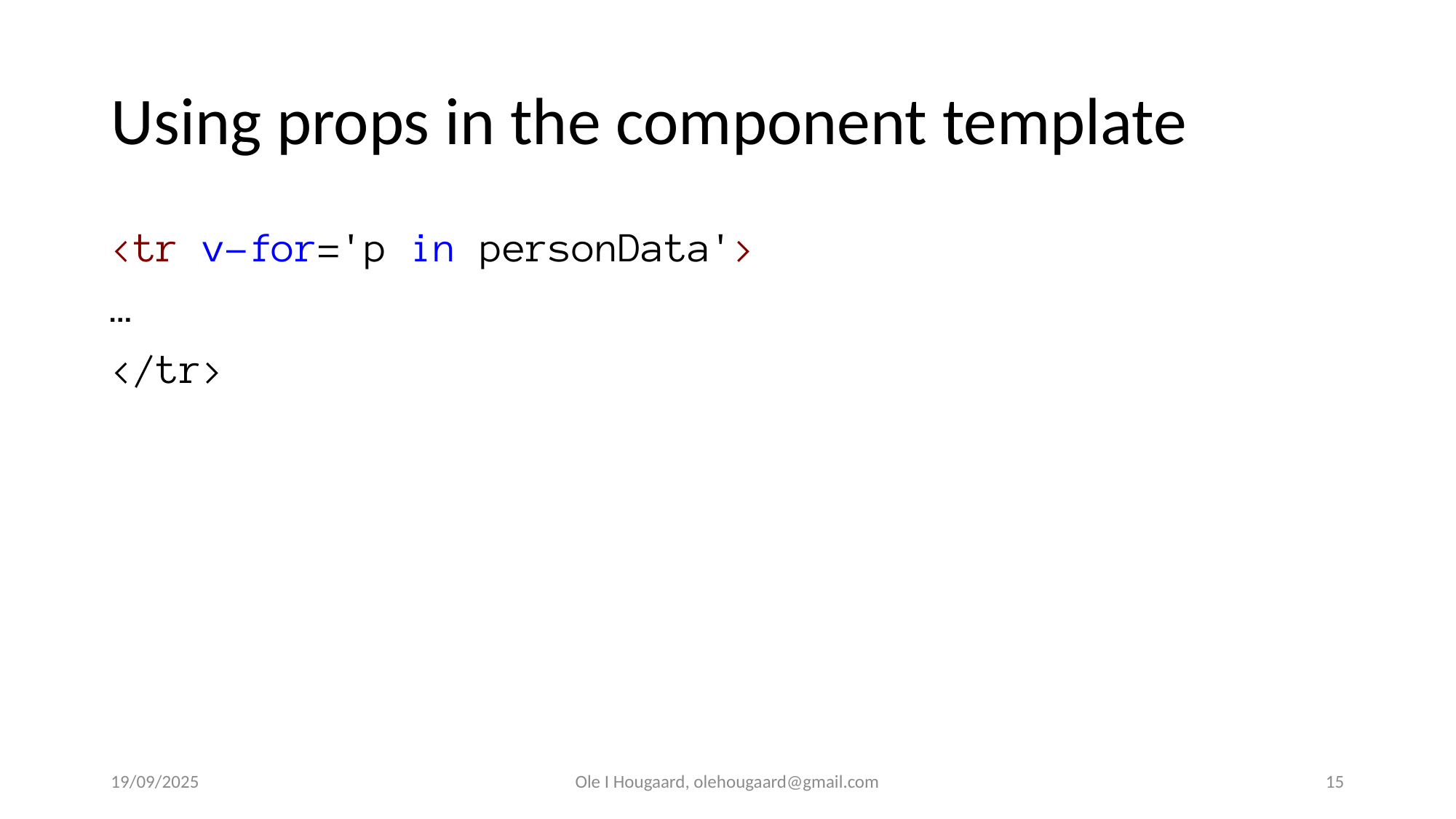

# Using props in the component template
<tr v-for='p in personData'>
…
</tr>
19/09/2025
Ole I Hougaard, olehougaard@gmail.com
15